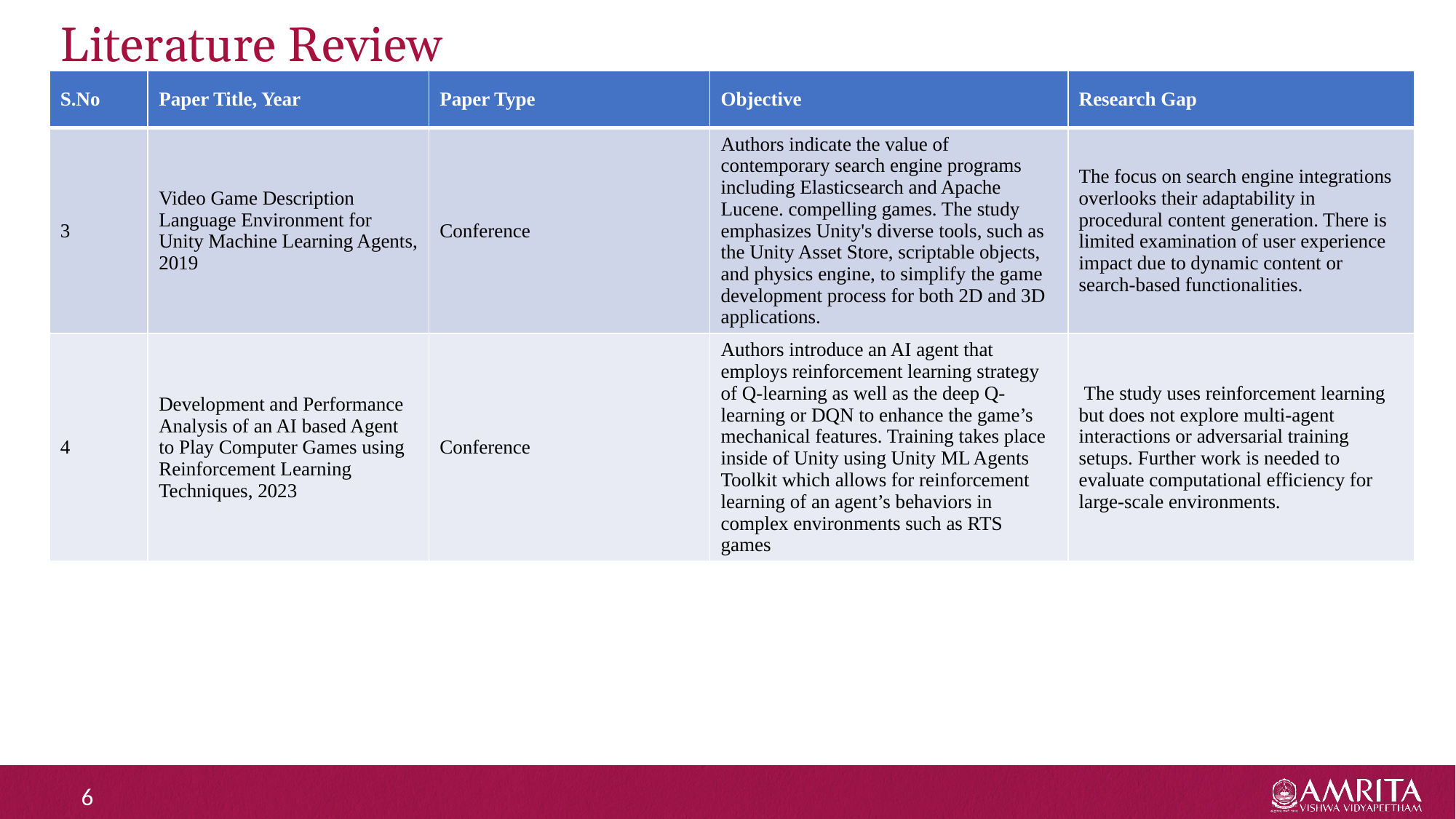

# Literature Review
| S.No | Paper Title, Year | Paper Type | Objective | Research Gap |
| --- | --- | --- | --- | --- |
| 3 | Video Game Description Language Environment for Unity Machine Learning Agents, 2019 | Conference | Authors indicate the value of contemporary search engine programs including Elasticsearch and Apache Lucene. compelling games. The study emphasizes Unity's diverse tools, such as the Unity Asset Store, scriptable objects, and physics engine, to simplify the game development process for both 2D and 3D applications. | The focus on search engine integrations overlooks their adaptability in procedural content generation. There is limited examination of user experience impact due to dynamic content or search-based functionalities. |
| 4 | Development and Performance Analysis of an AI based Agent to Play Computer Games using Reinforcement Learning Techniques, 2023 | Conference | Authors introduce an AI agent that employs reinforcement learning strategy of Q-learning as well as the deep Q-learning or DQN to enhance the game’s mechanical features. Training takes place inside of Unity using Unity ML Agents Toolkit which allows for reinforcement learning of an agent’s behaviors in complex environments such as RTS games | The study uses reinforcement learning but does not explore multi-agent interactions or adversarial training setups. Further work is needed to evaluate computational efficiency for large-scale environments. |

6